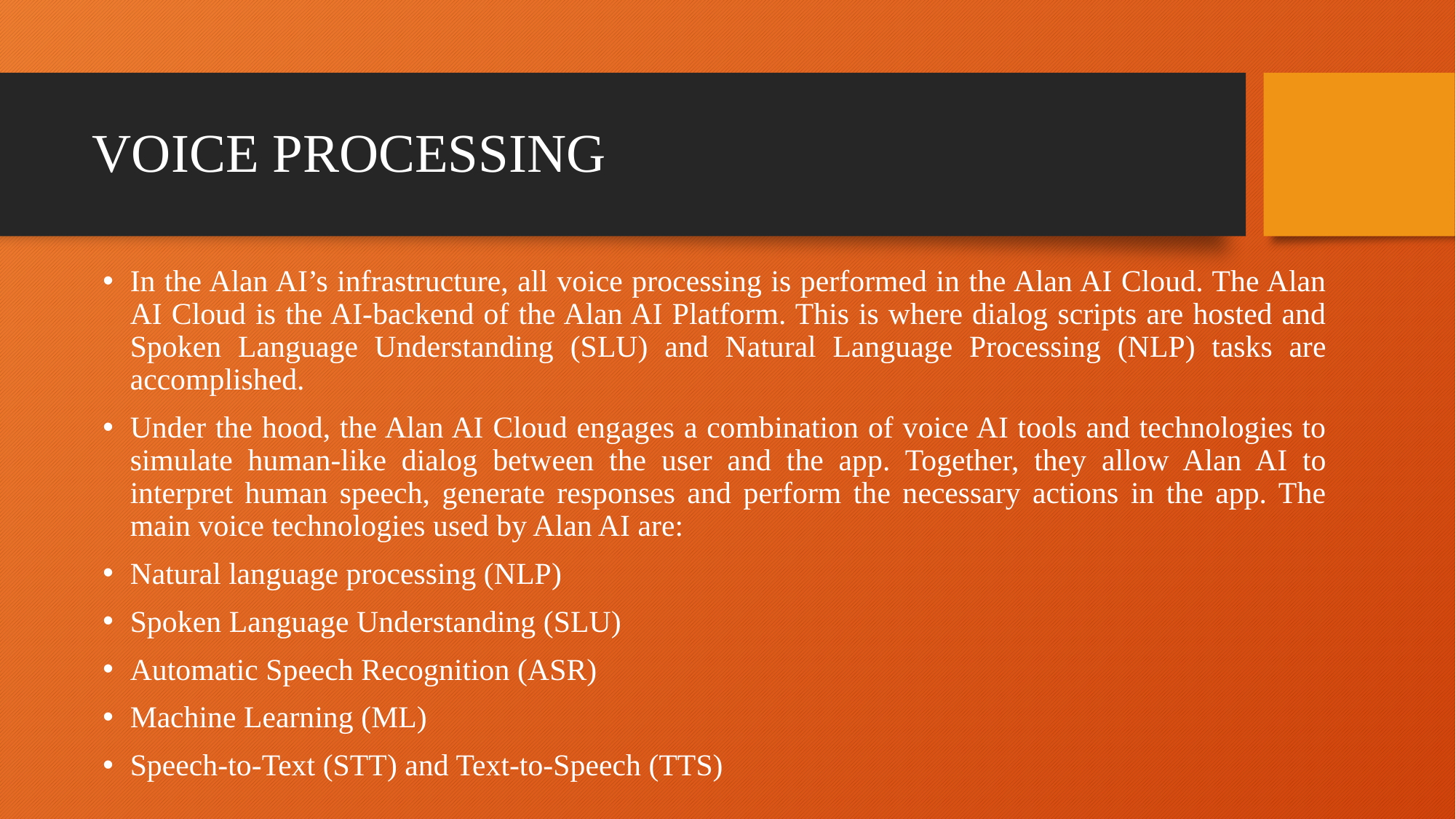

# VOICE PROCESSING
In the Alan AI’s infrastructure, all voice processing is performed in the Alan AI Cloud. The Alan AI Cloud is the AI-backend of the Alan AI Platform. This is where dialog scripts are hosted and Spoken Language Understanding (SLU) and Natural Language Processing (NLP) tasks are accomplished.
Under the hood, the Alan AI Cloud engages a combination of voice AI tools and technologies to simulate human-like dialog between the user and the app. Together, they allow Alan AI to interpret human speech, generate responses and perform the necessary actions in the app. The main voice technologies used by Alan AI are:
Natural language processing (NLP)
Spoken Language Understanding (SLU)
Automatic Speech Recognition (ASR)
Machine Learning (ML)
Speech-to-Text (STT) and Text-to-Speech (TTS)